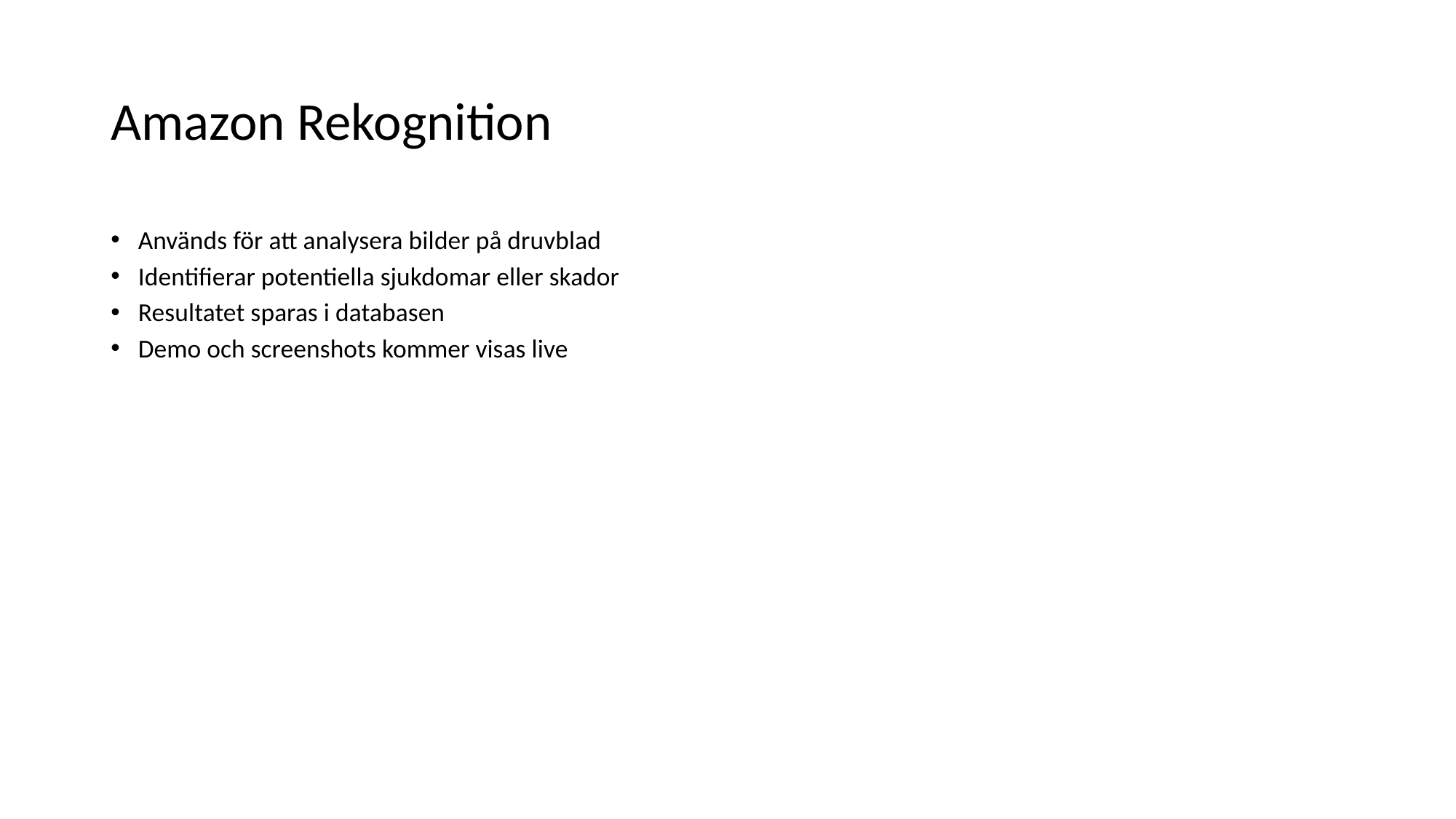

# Amazon Rekognition
Används för att analysera bilder på druvblad
Identifierar potentiella sjukdomar eller skador
Resultatet sparas i databasen
Demo och screenshots kommer visas live